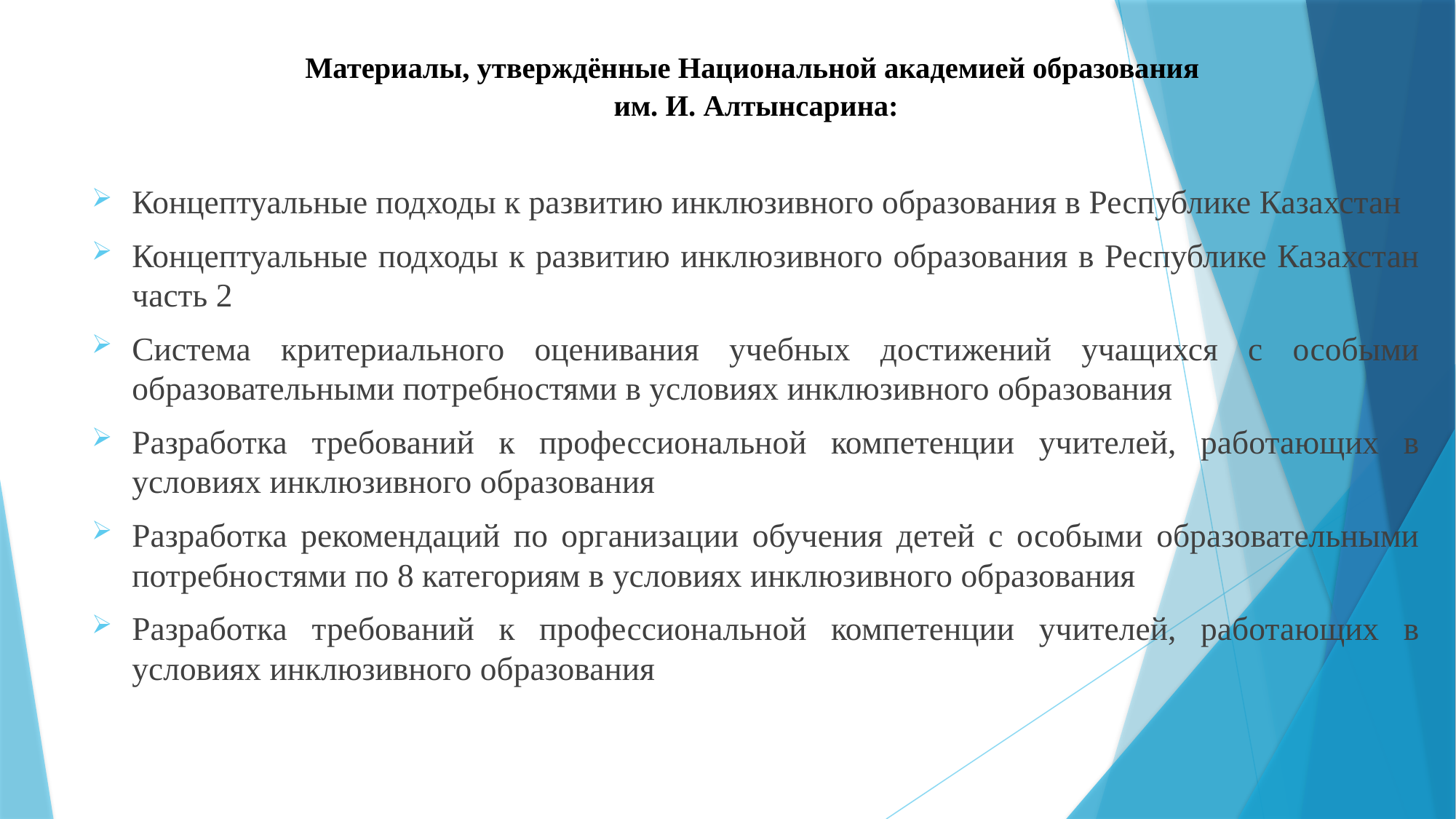

# Материалы, утверждённые Национальной академией образования им. И. Алтынсарина:
Концептуальные подходы к развитию инклюзивного образования в Республике Казахстан
Концептуальные подходы к развитию инклюзивного образования в Республике Казахстан часть 2
Система критериального оценивания учебных достижений учащихся с особыми образовательными потребностями в условиях инклюзивного образования
Разработка требований к профессиональной компетенции учителей, работающих в условиях инклюзивного образования
Разработка рекомендаций по организации обучения детей с особыми образовательными потребностями по 8 категориям в условиях инклюзивного образования
Разработка требований к профессиональной компетенции учителей, работающих в условиях инклюзивного образования